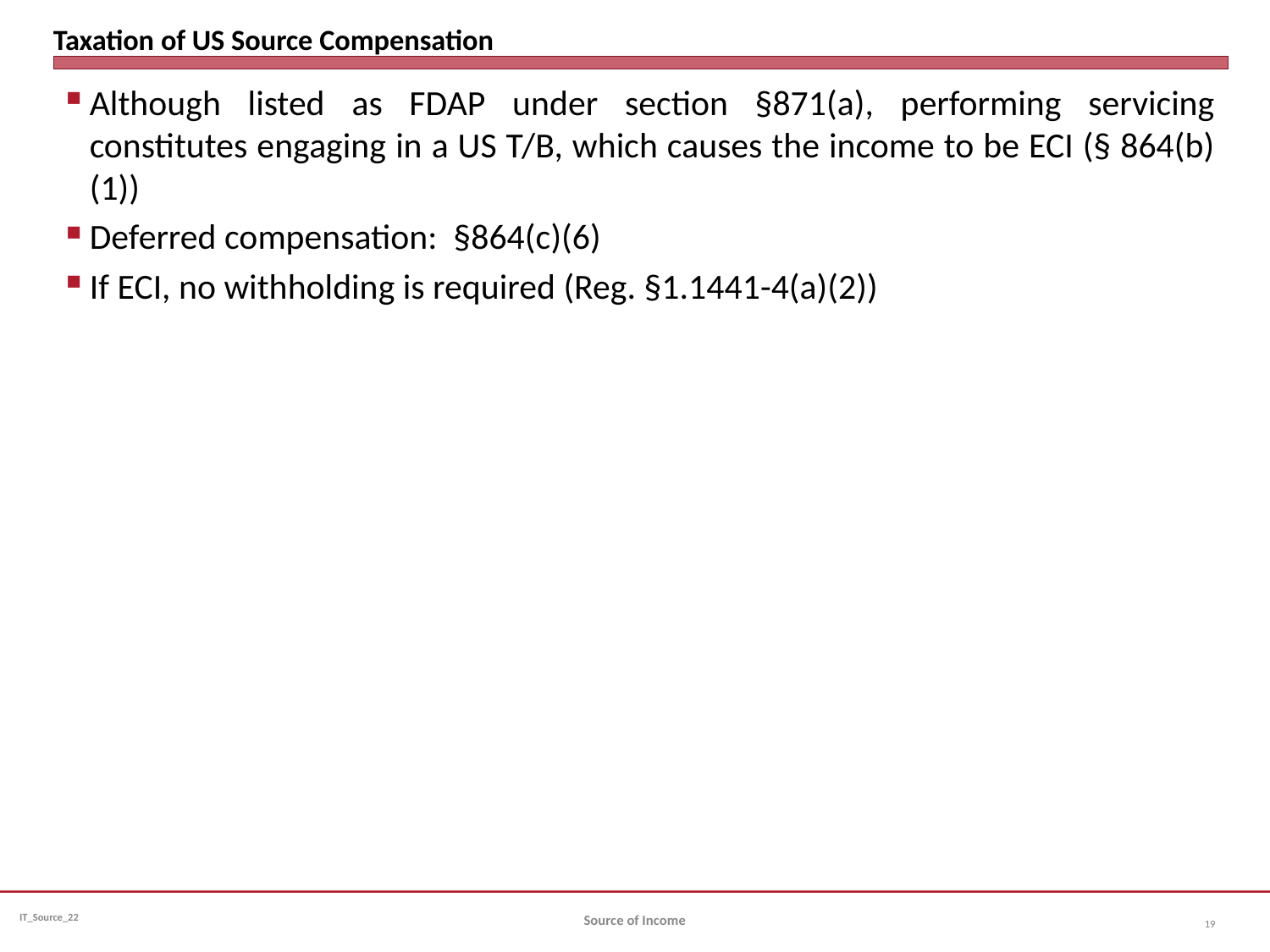

# Taxation of US Source Compensation
Although listed as FDAP under section §871(a), performing servicing constitutes engaging in a US T/B, which causes the income to be ECI (§ 864(b)(1))
Deferred compensation:  §864(c)(6)
If ECI, no withholding is required (Reg. §1.1441-4(a)(2))
Source of Income
19